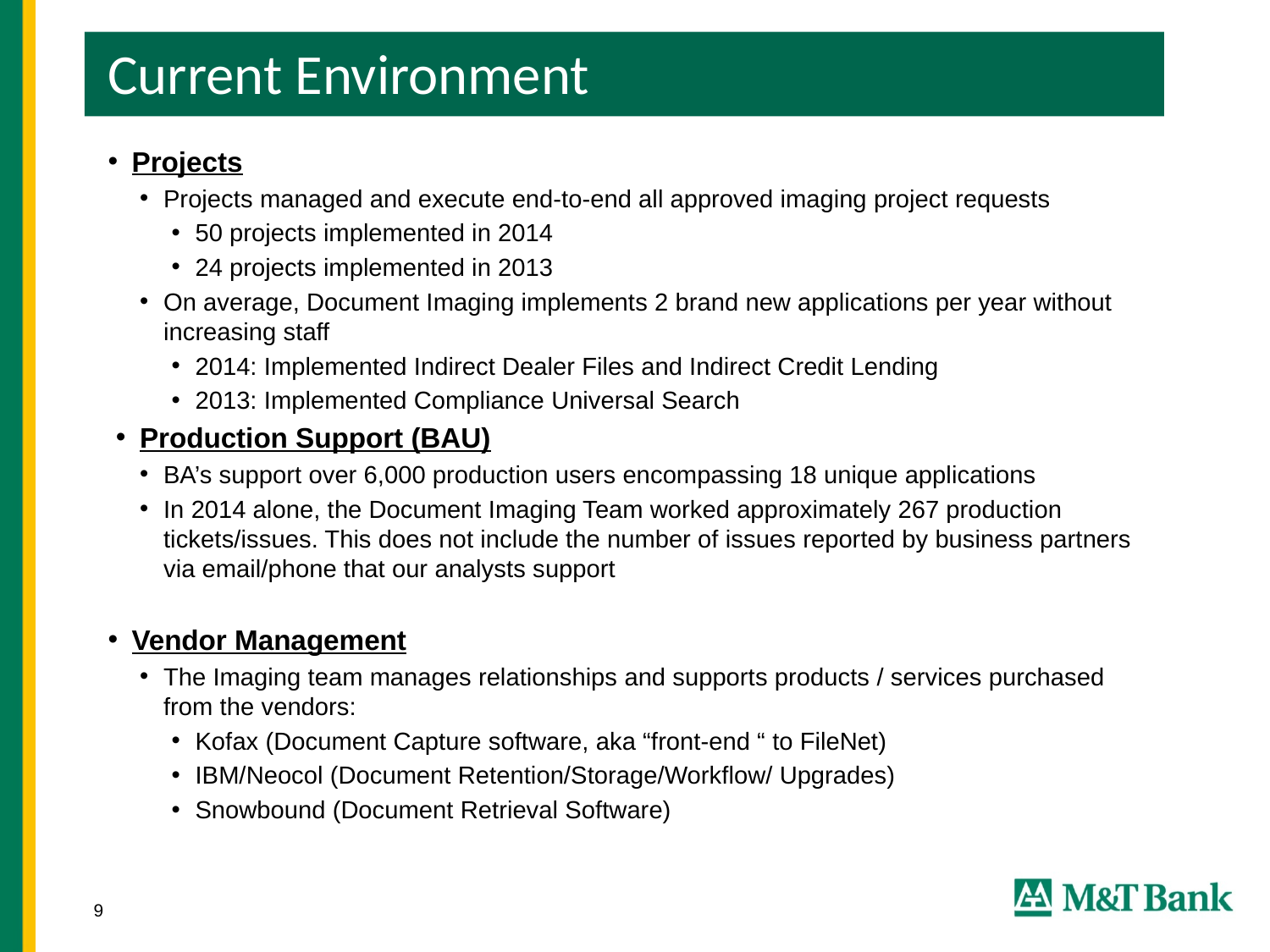

Current Environment
Projects
Projects managed and execute end-to-end all approved imaging project requests
50 projects implemented in 2014
24 projects implemented in 2013
On average, Document Imaging implements 2 brand new applications per year without increasing staff
2014: Implemented Indirect Dealer Files and Indirect Credit Lending
2013: Implemented Compliance Universal Search
Production Support (BAU)
BA’s support over 6,000 production users encompassing 18 unique applications
In 2014 alone, the Document Imaging Team worked approximately 267 production tickets/issues. This does not include the number of issues reported by business partners via email/phone that our analysts support

Vendor Management
The Imaging team manages relationships and supports products / services purchased from the vendors:
Kofax (Document Capture software, aka “front-end “ to FileNet)
IBM/Neocol (Document Retention/Storage/Workflow/ Upgrades)
Snowbound (Document Retrieval Software)